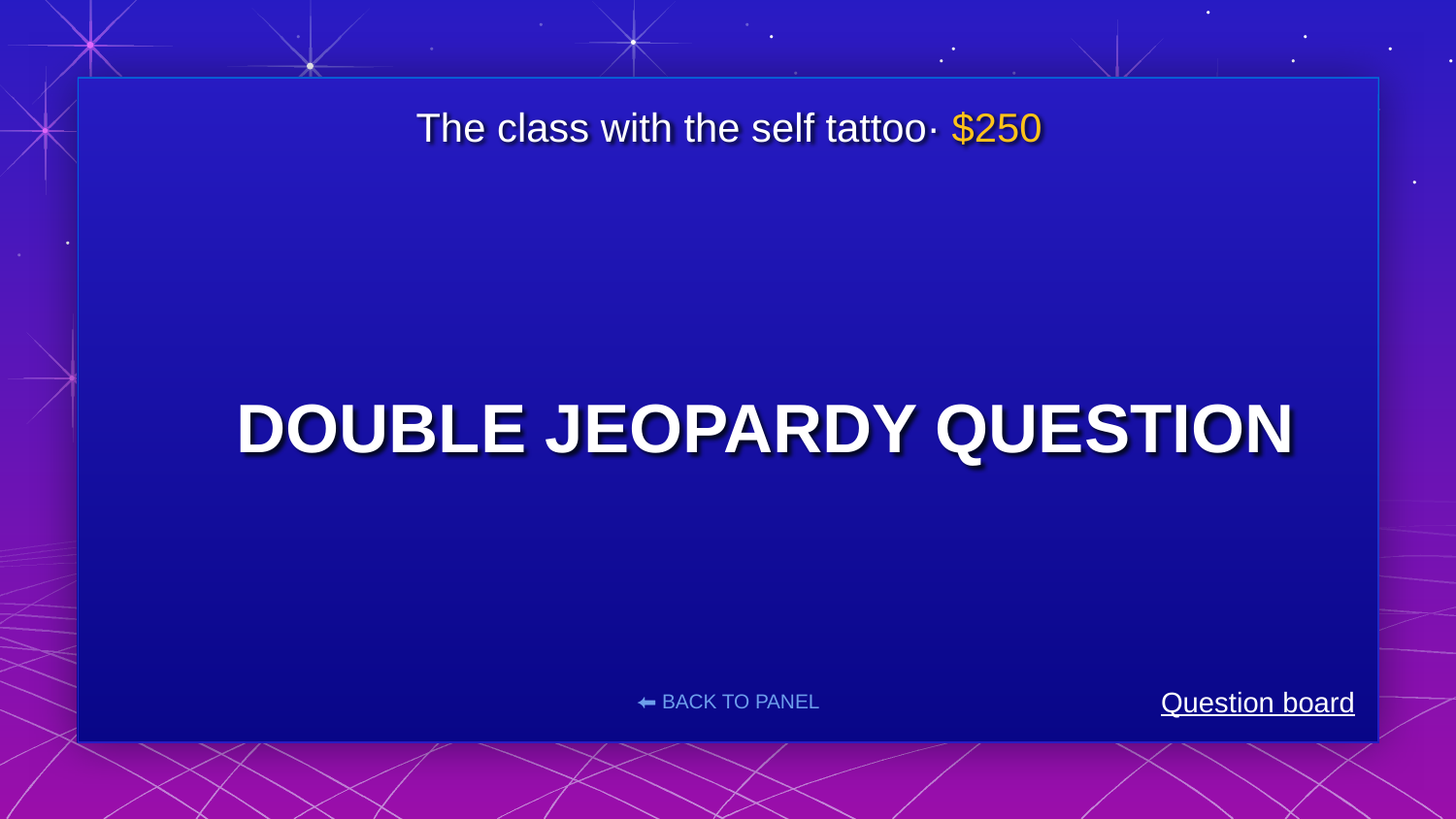

The class with the self tattoo· $250
# DOUBLE JEOPARDY QUESTION
Question board